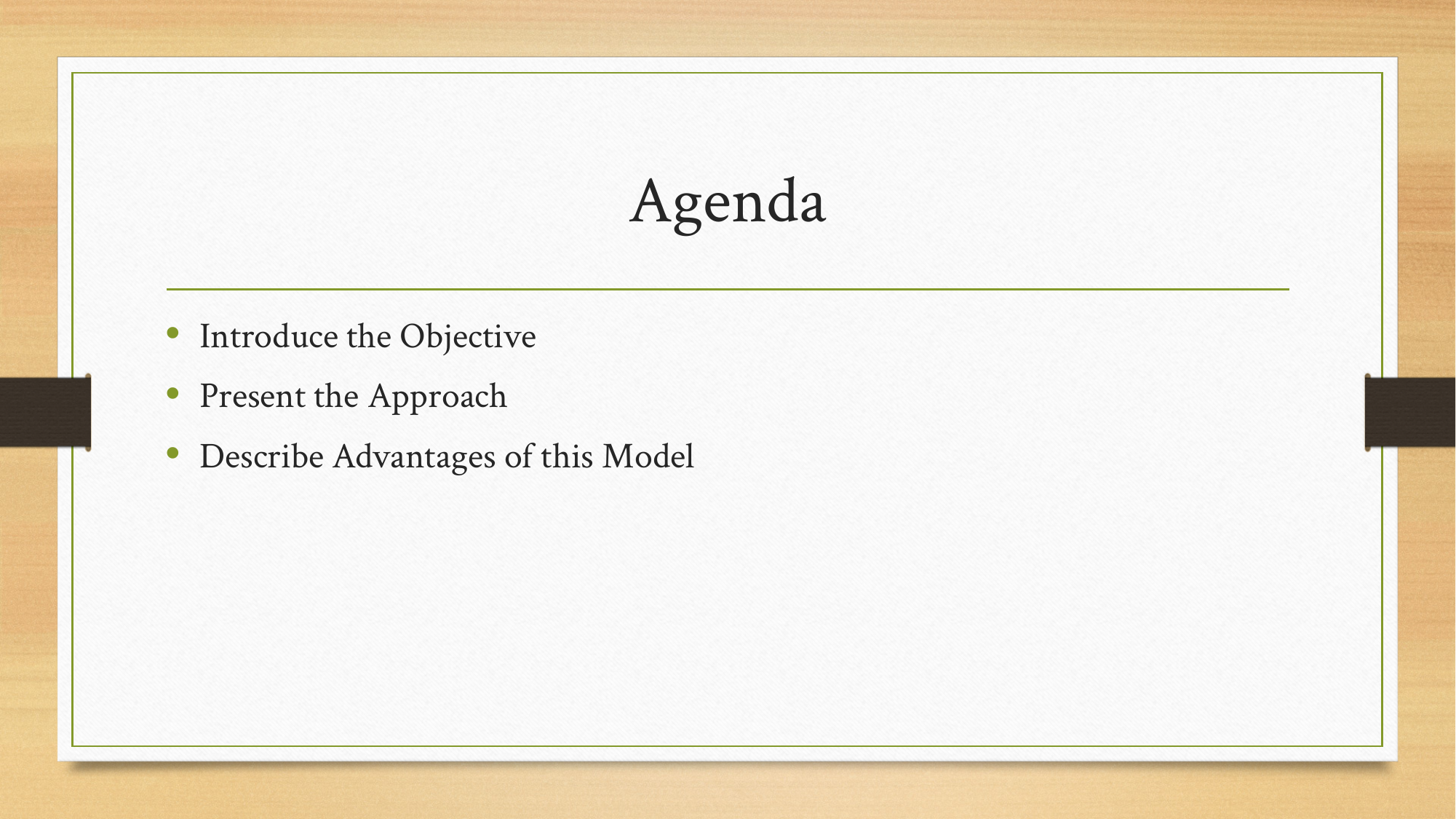

# Agenda
Introduce the Objective
Present the Approach
Describe Advantages of this Model